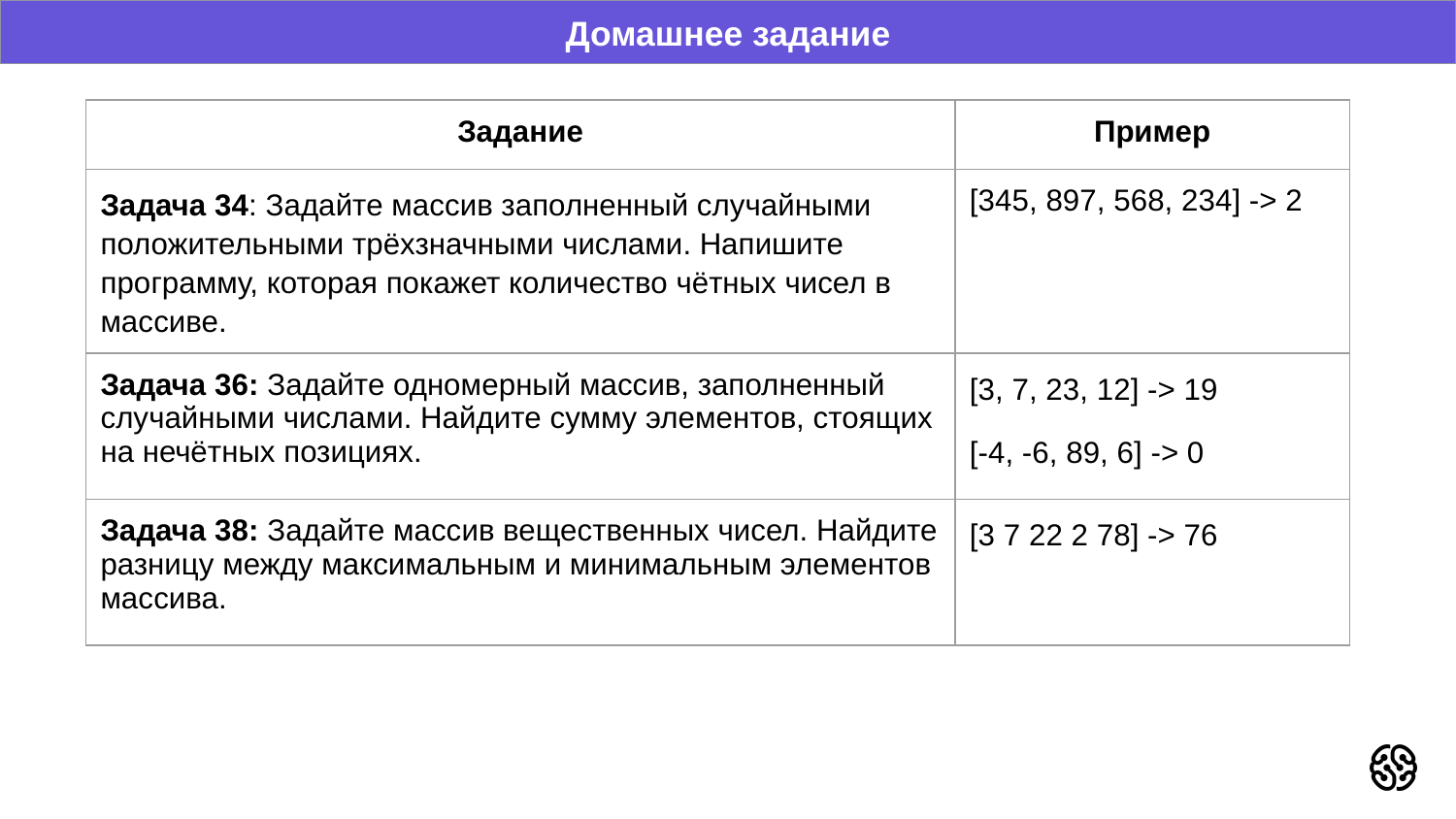

Домашнее задание
| Задание | Пример |
| --- | --- |
| Задача 34: Задайте массив заполненный случайными положительными трёхзначными числами. Напишите программу, которая покажет количество чётных чисел в массиве. | [345, 897, 568, 234] -> 2 |
| Задача 36: Задайте одномерный массив, заполненный случайными числами. Найдите сумму элементов, стоящих на нечётных позициях. | [3, 7, 23, 12] -> 19 [-4, -6, 89, 6] -> 0 |
| Задача 38: Задайте массив вещественных чисел. Найдите разницу между максимальным и минимальным элементов массива. | [3 7 22 2 78] -> 76 |